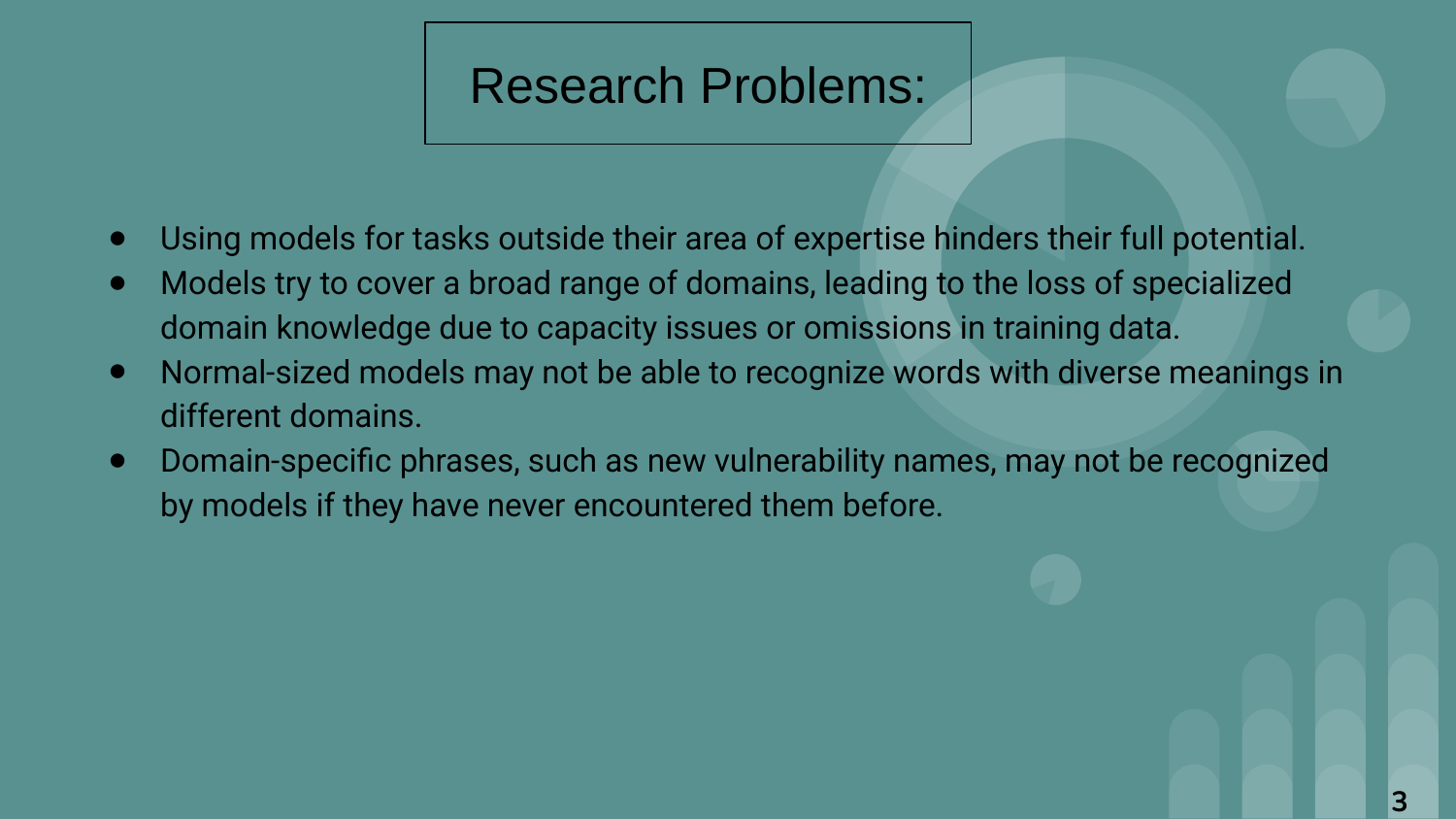

# Research Problems:
Using models for tasks outside their area of expertise hinders their full potential.
Models try to cover a broad range of domains, leading to the loss of specialized domain knowledge due to capacity issues or omissions in training data.
Normal-sized models may not be able to recognize words with diverse meanings in different domains.
Domain-specific phrases, such as new vulnerability names, may not be recognized by models if they have never encountered them before.

3